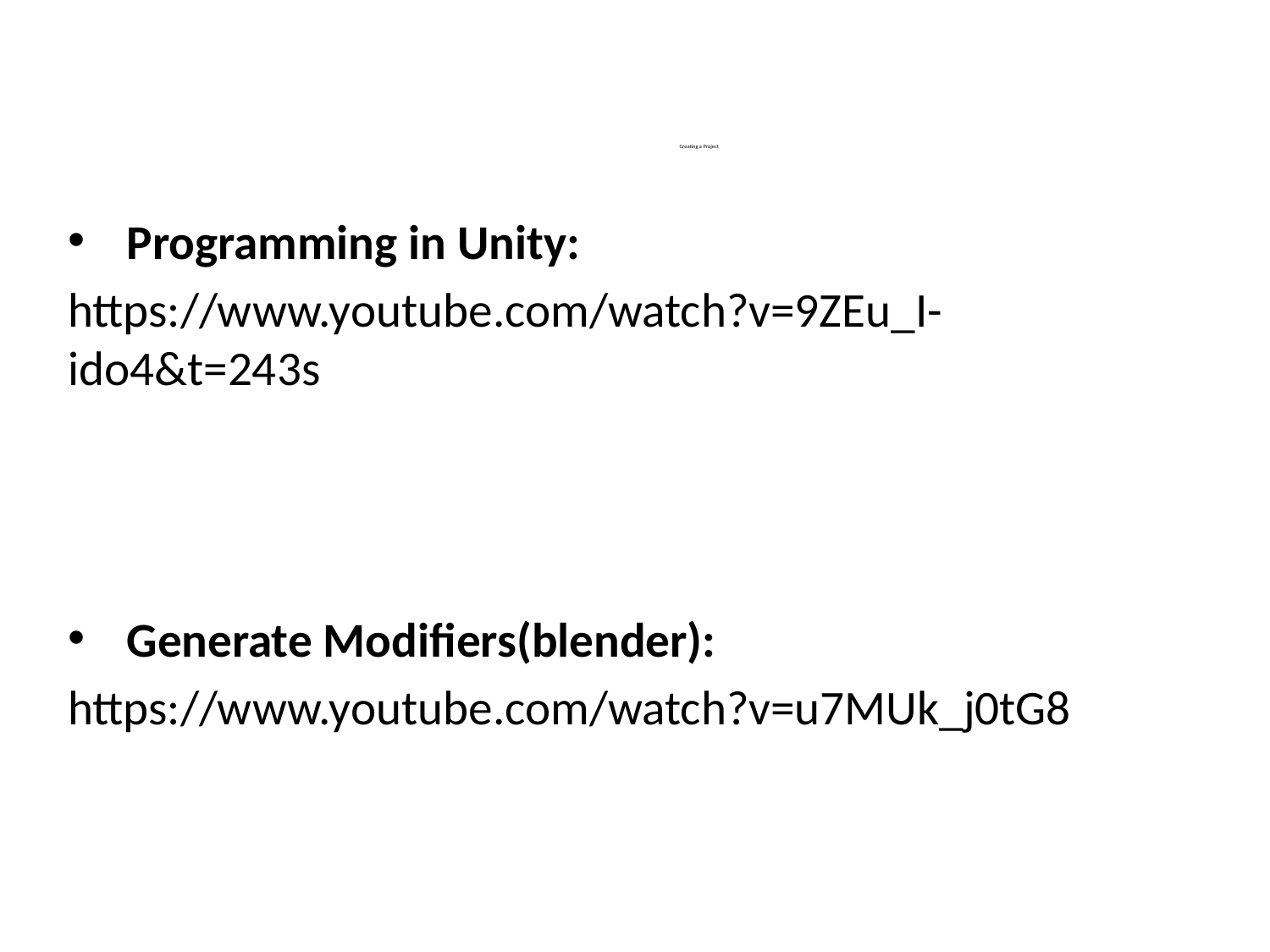

Programming in Unity:
https://www.youtube.com/watch?v=9ZEu_I-ido4&t=243s

Generate Modifiers(blender):
https://www.youtube.com/watch?v=u7MUk_j0tG8

# Creating a Project